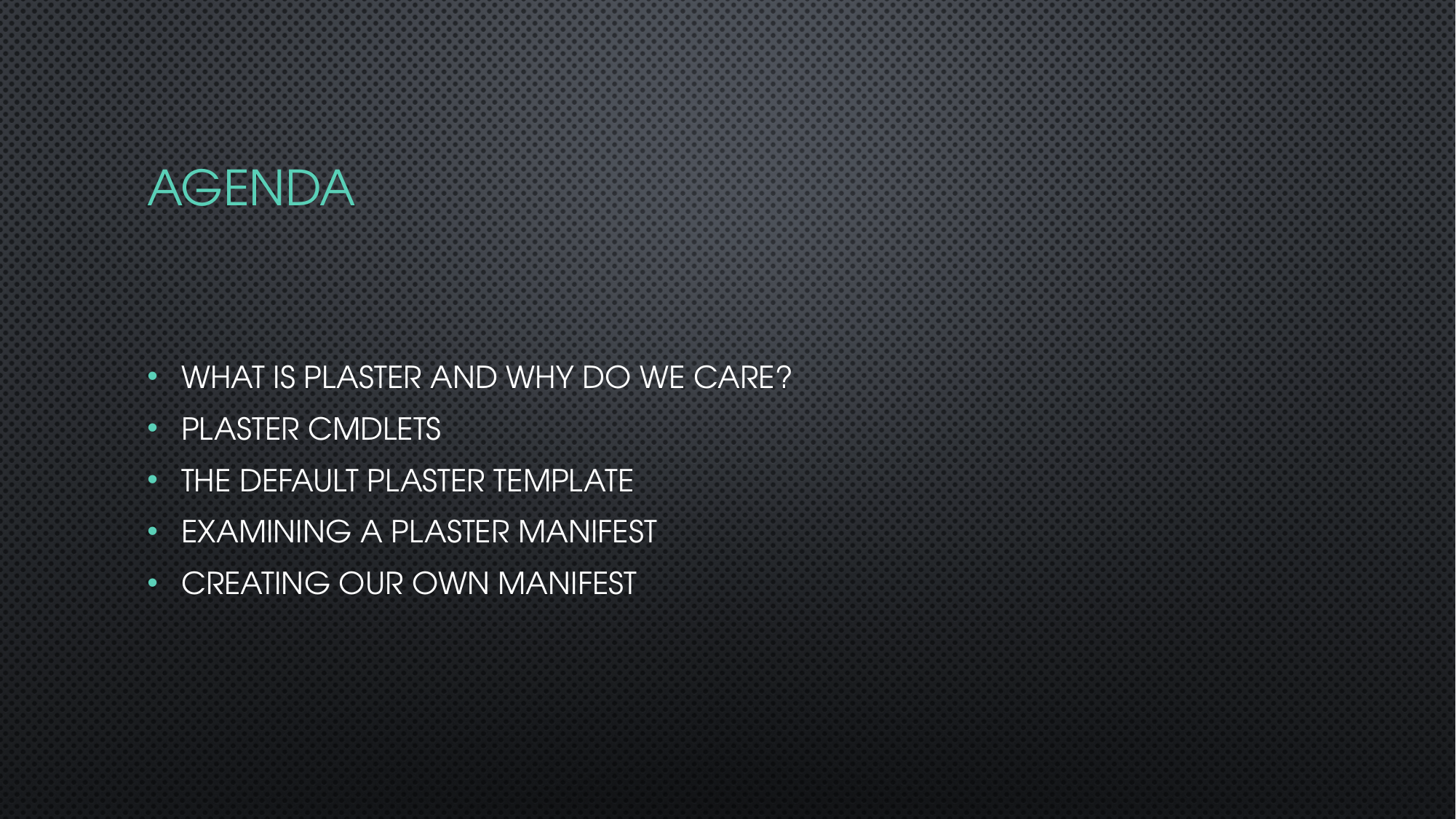

# Agenda
What is plaster and why do we care?
Plaster Cmdlets
The default Plaster template
Examining a Plaster Manifest
Creating our Own Manifest